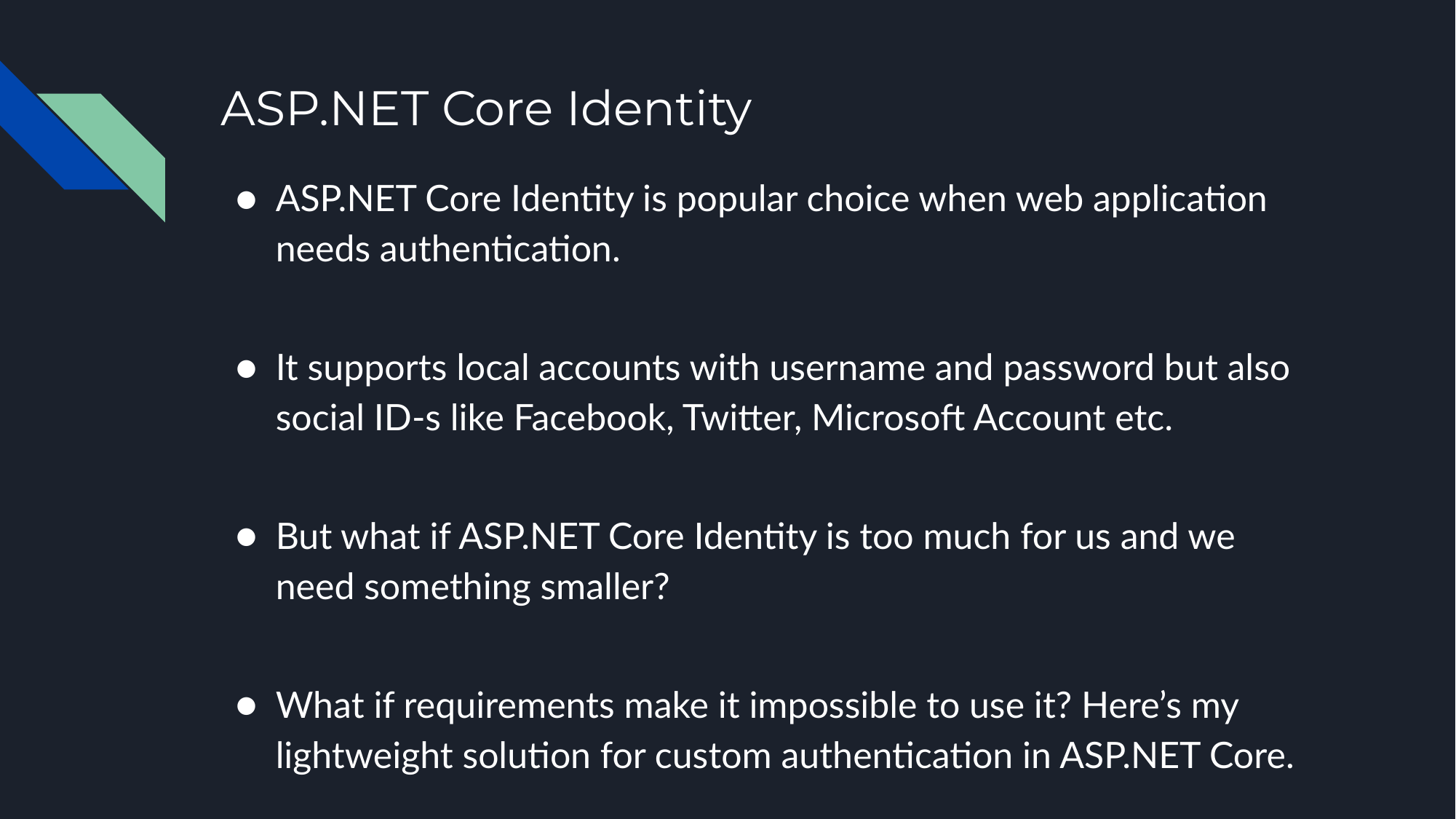

# ASP.NET Core Identity
ASP.NET Core Identity is popular choice when web application needs authentication.

It supports local accounts with username and password but also social ID-s like Facebook, Twitter, Microsoft Account etc.

But what if ASP.NET Core Identity is too much for us and we need something smaller?

What if requirements make it impossible to use it? Here’s my lightweight solution for custom authentication in ASP.NET Core.